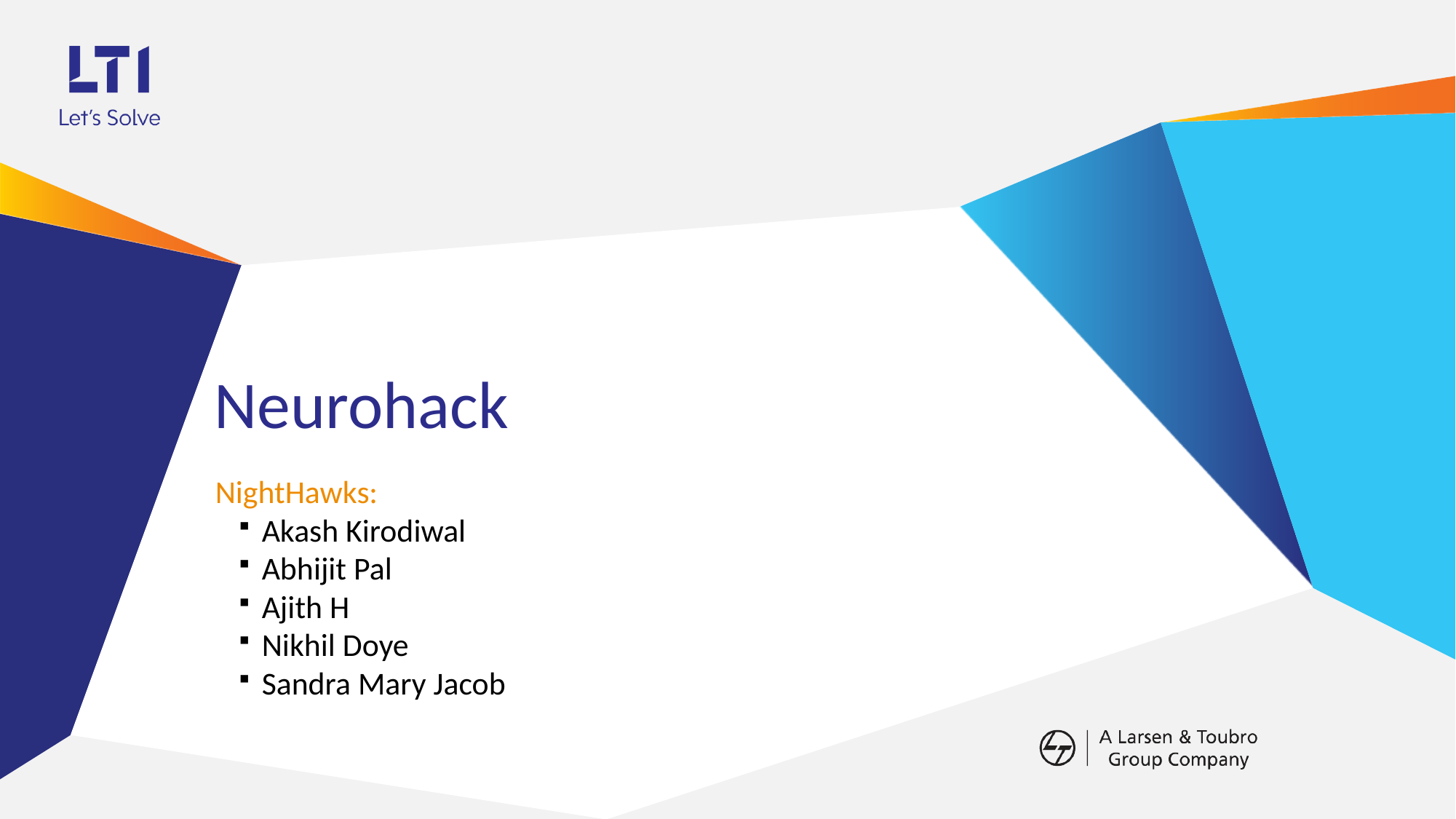

# Neurohack
NightHawks:
Akash Kirodiwal
Abhijit Pal
Ajith H
Nikhil Doye
Sandra Mary Jacob